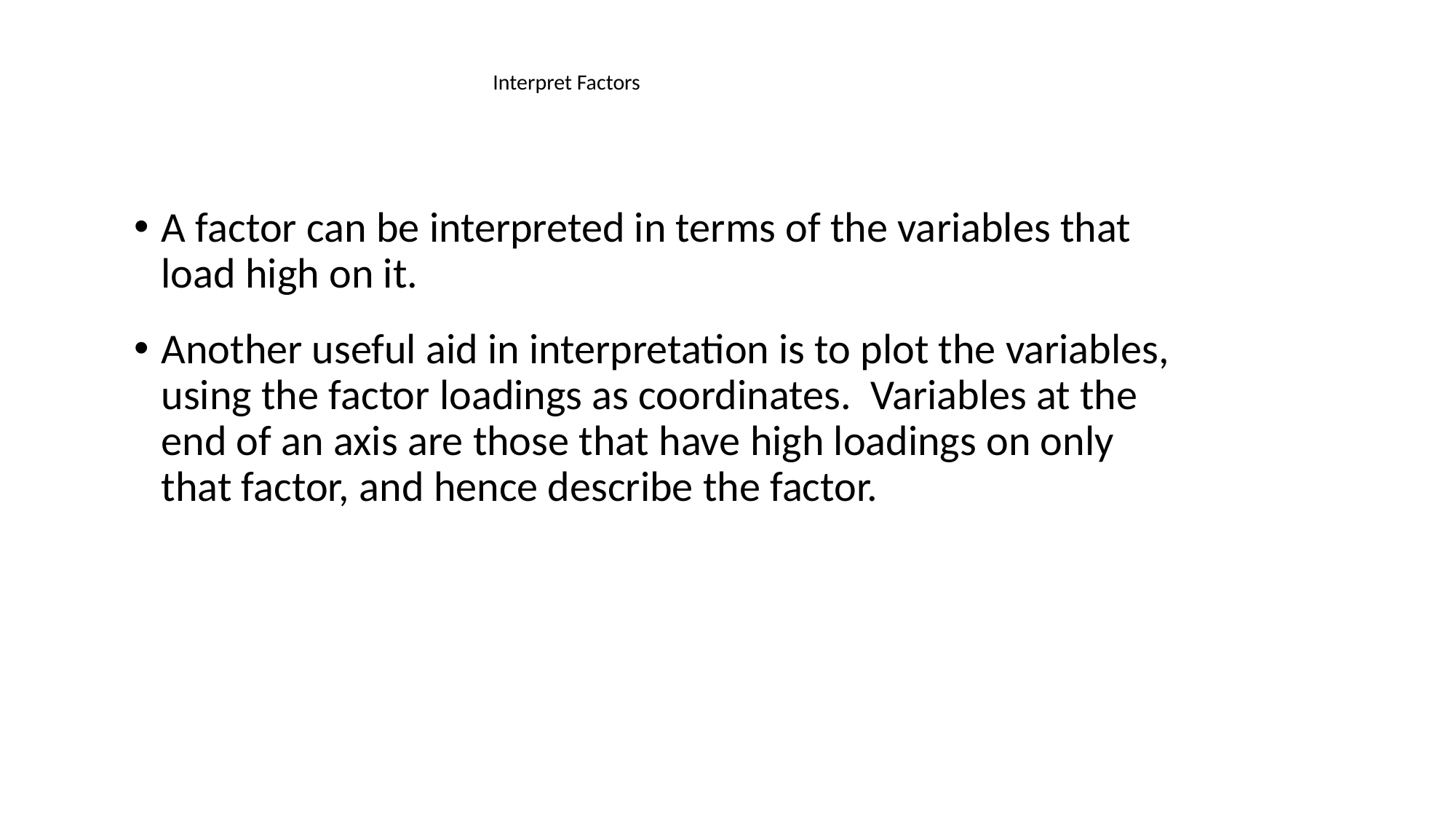

# Interpret Factors
A factor can be interpreted in terms of the variables that load high on it.
Another useful aid in interpretation is to plot the variables, using the factor loadings as coordinates.  Variables at the end of an axis are those that have high loadings on only that factor, and hence describe the factor.